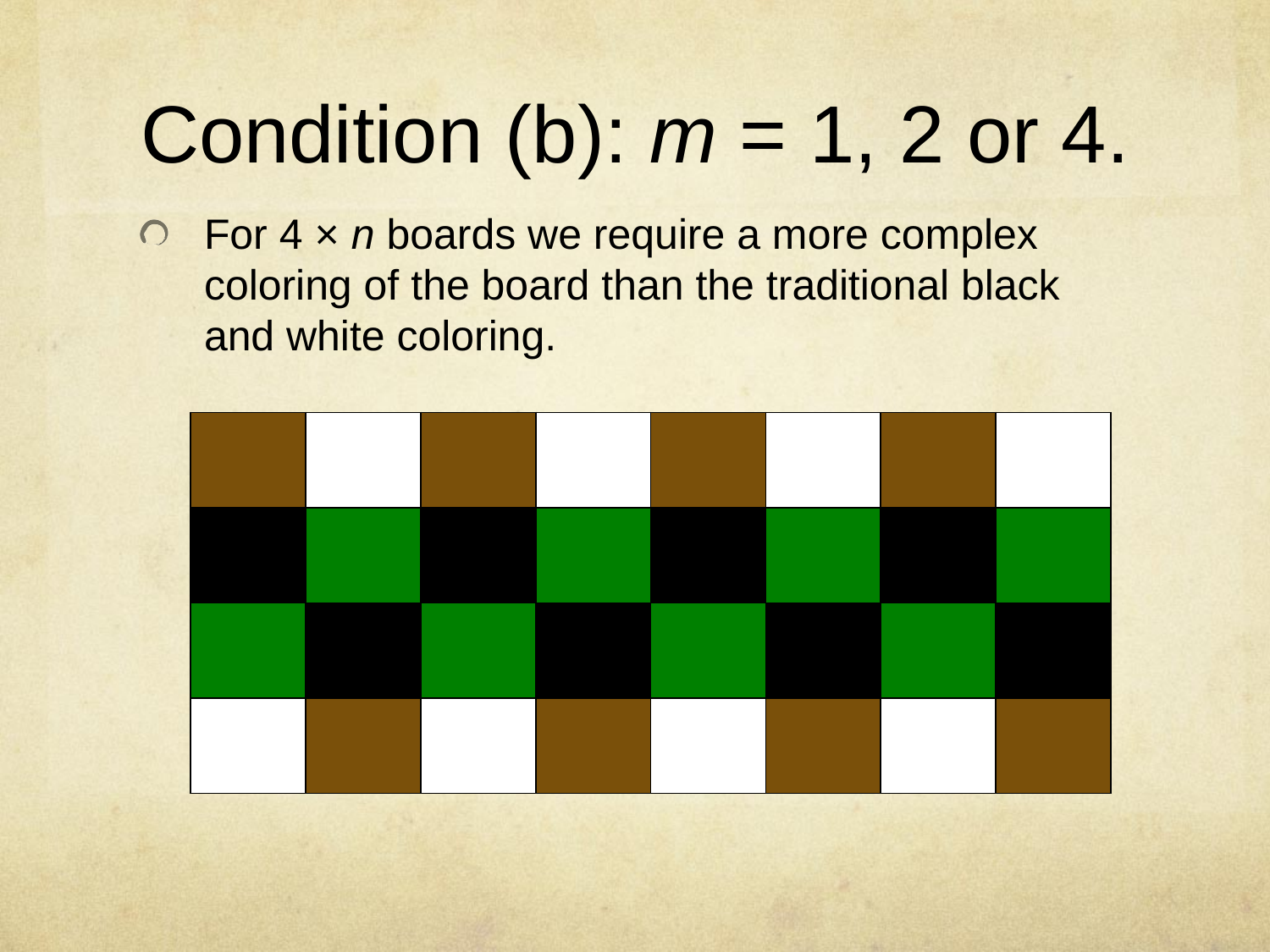

# Condition (b): m = 1, 2 or 4.
For 4 × n boards we require a more complex coloring of the board than the traditional black and white coloring.
|  |  |  |  |  |  |  |  |
| --- | --- | --- | --- | --- | --- | --- | --- |
|  |  |  |  |  |  |  |  |
|  |  |  |  |  |  |  |  |
|  |  |  |  |  |  |  |  |